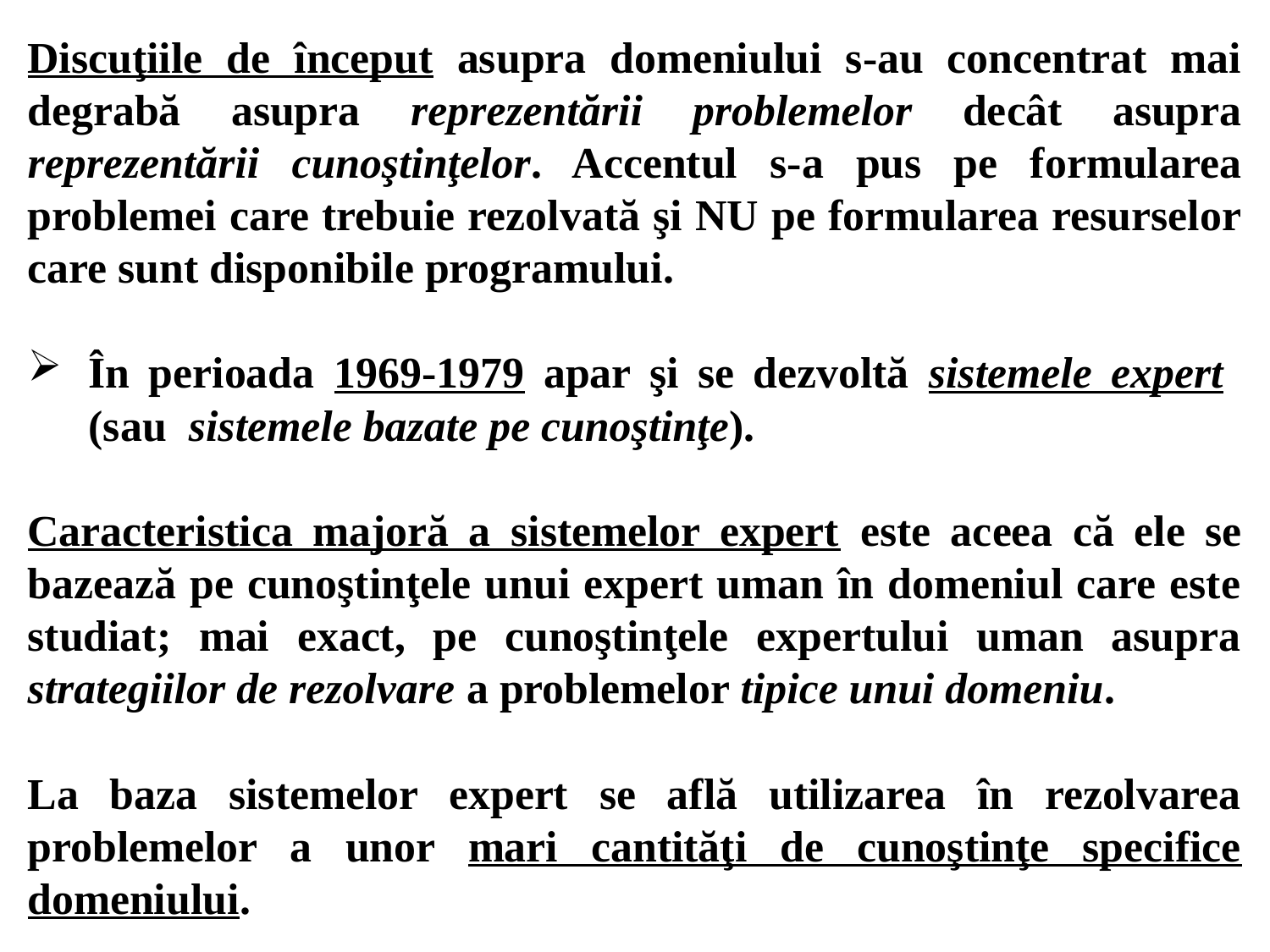

Discuţiile de început asupra domeniului s-au concentrat mai degrabă asupra reprezentării problemelor decât asupra reprezentării cunoştinţelor. Accentul s-a pus pe formularea problemei care trebuie rezolvată şi NU pe formularea resurselor care sunt disponibile programului.

În perioada 1969-1979 apar şi se dezvoltă sistemele expert  (sau  sistemele bazate pe cunoştinţe).

Caracteristica majoră a sistemelor expert este aceea că ele se bazează pe cunoştinţele unui expert uman în domeniul care este studiat; mai exact, pe cunoştinţele expertului uman asupra strategiilor de rezolvare a problemelor tipice unui domeniu.

La baza sistemelor expert se află utilizarea în rezolvarea problemelor a unor mari cantităţi de cunoştinţe specifice domeniului.